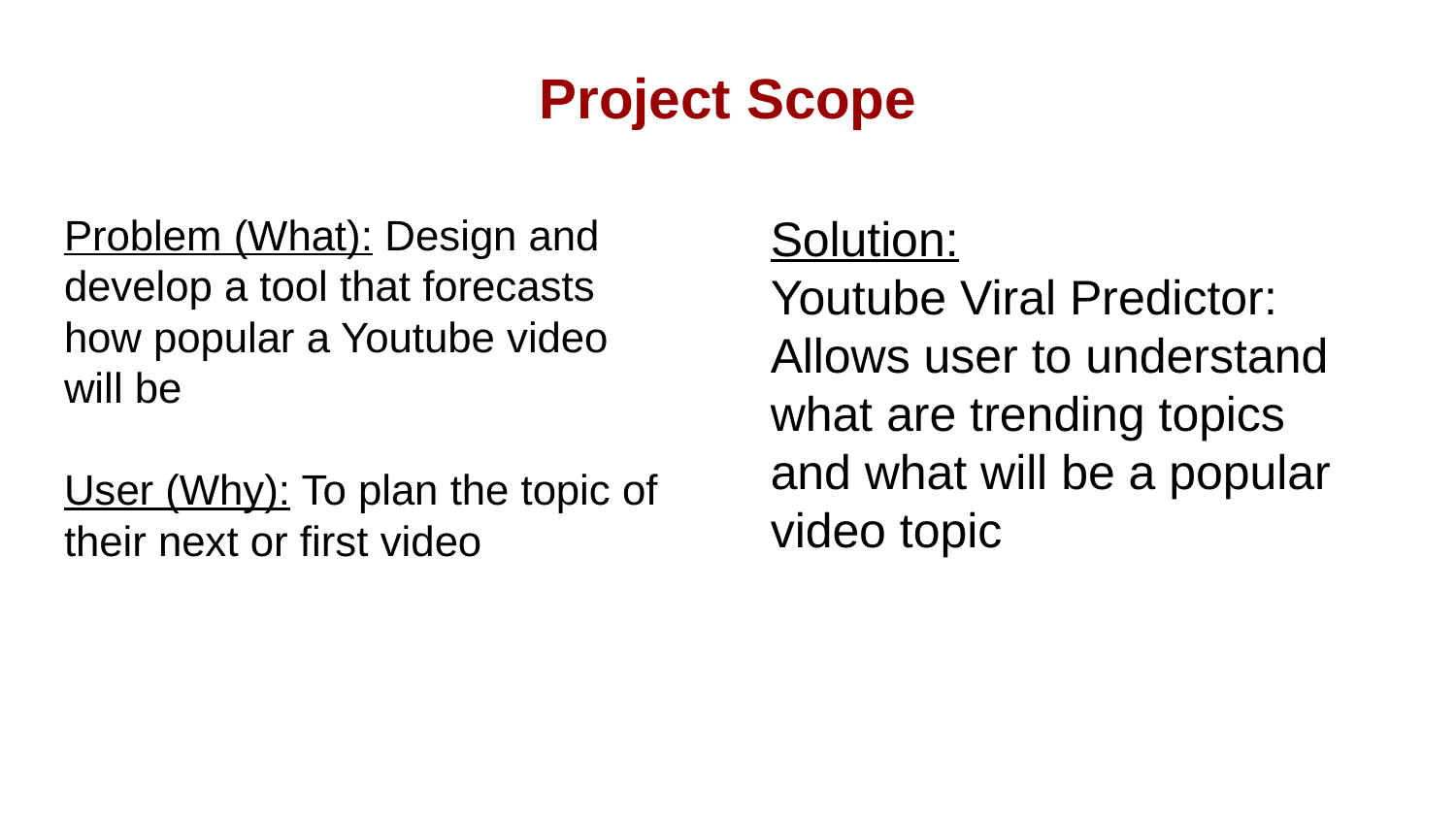

Project Scope
Problem (What): Design and develop a tool that forecasts how popular a Youtube video will be

User (Why): To plan the topic of their next or first video

Solution:
Youtube Viral Predictor:
Allows user to understand what are trending topics and what will be a popular video topic